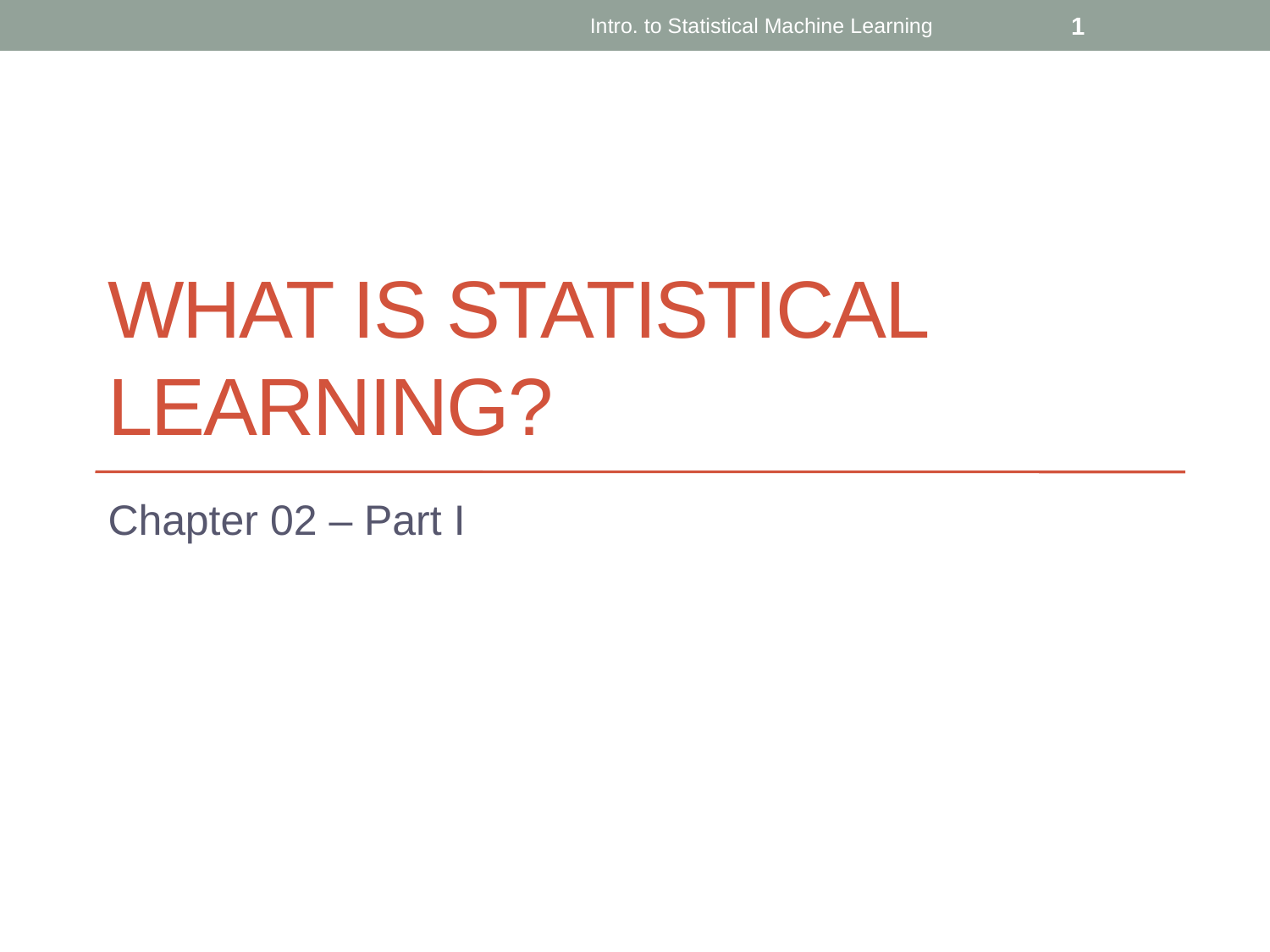

Intro. to Statistical Machine Learning
1
# What is Statistical Learning?
Chapter 02 – Part I